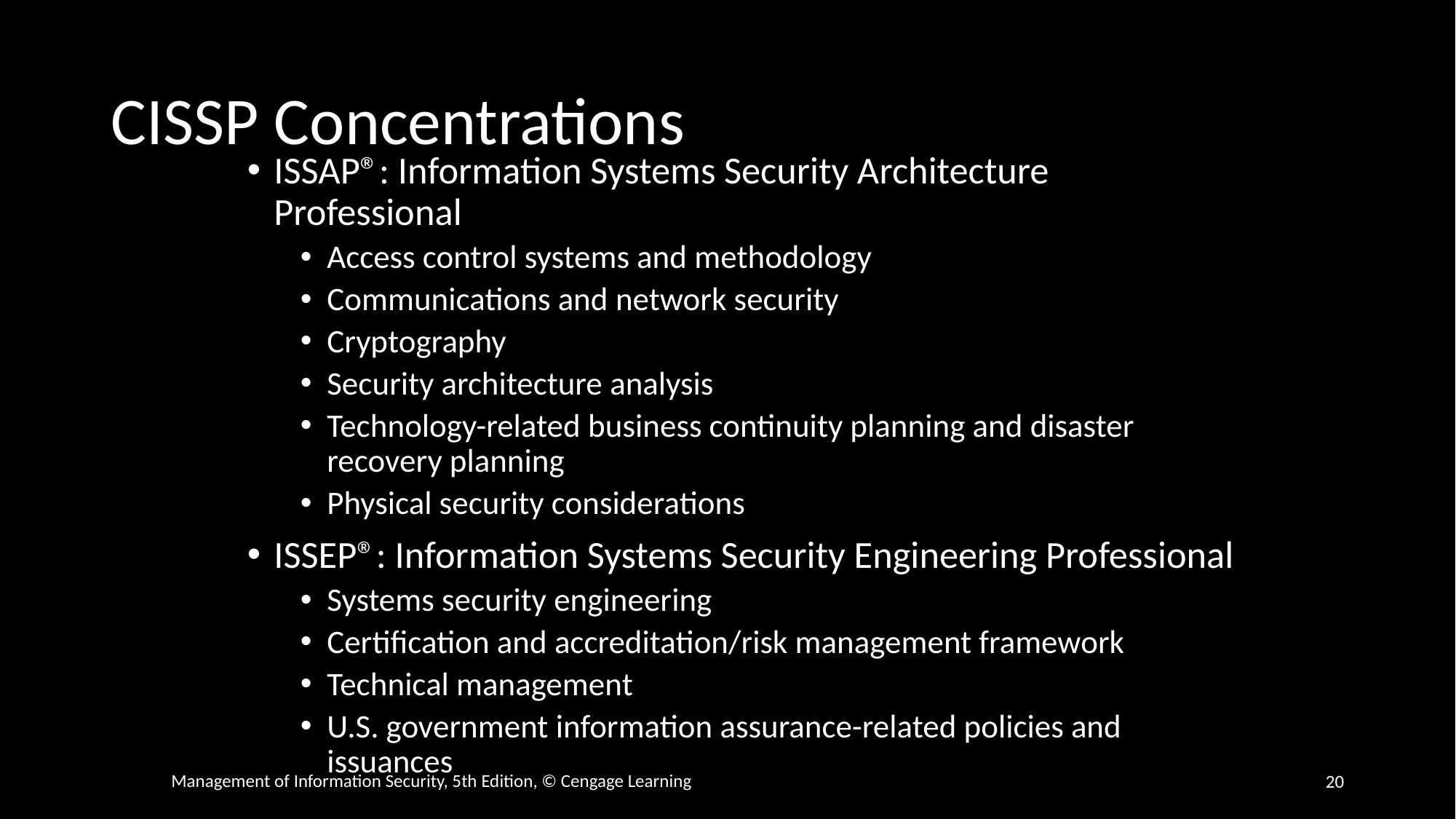

# CISSP Concentrations
ISSAP®: Information Systems Security Architecture Professional
Access control systems and methodology
Communications and network security
Cryptography
Security architecture analysis
Technology-related business continuity planning and disaster recovery planning
Physical security considerations
ISSEP®: Information Systems Security Engineering Professional
Systems security engineering
Certification and accreditation/risk management framework
Technical management
U.S. government information assurance-related policies and issuances
20
Management of Information Security, 5th Edition, © Cengage Learning